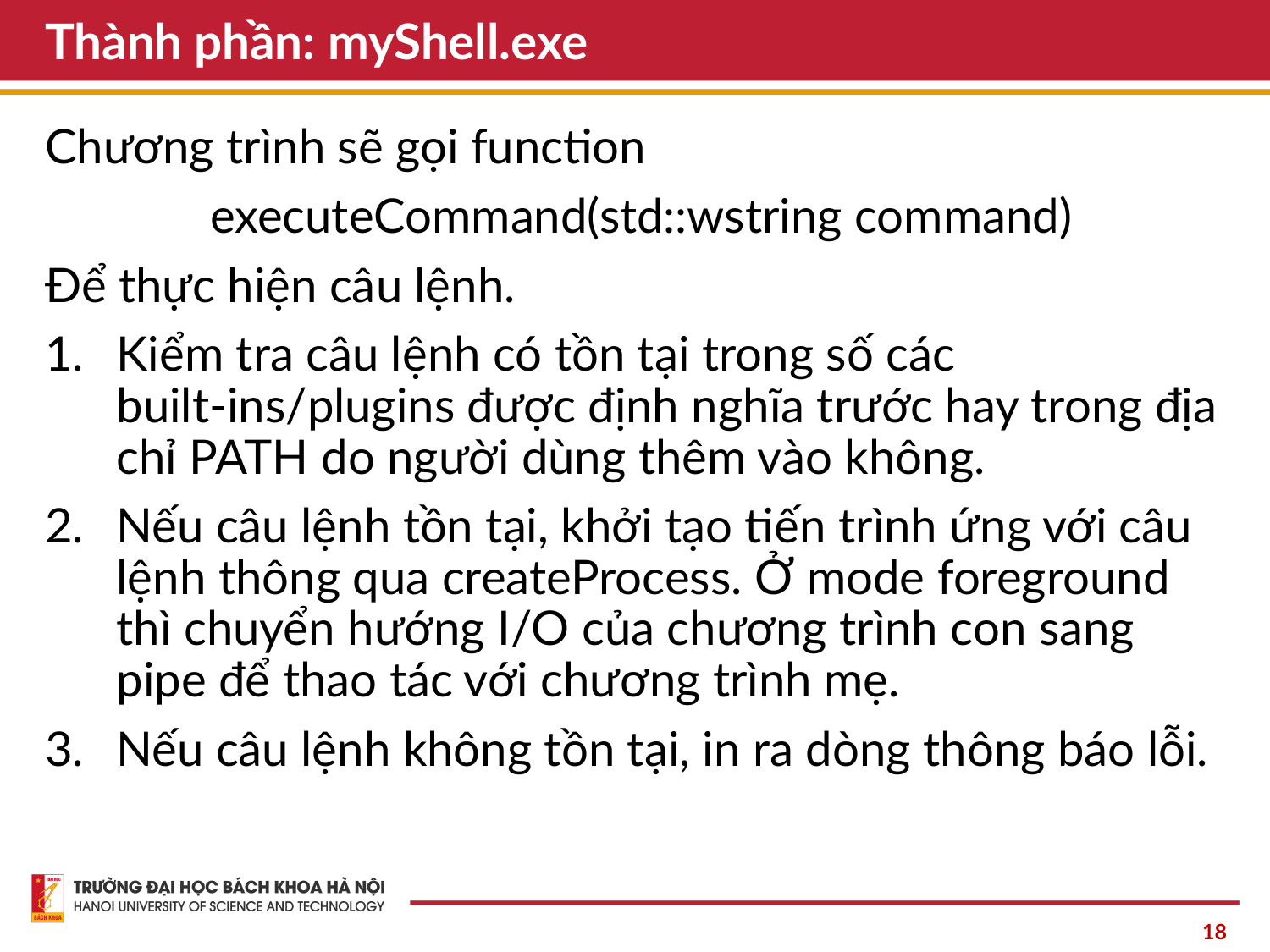

# Thành phần: myShell.exe
Chương trình sẽ gọi function
 executeCommand(std::wstring command)
Để thực hiện câu lệnh.
Kiểm tra câu lệnh có tồn tại trong số các built-ins/plugins được định nghĩa trước hay trong địa chỉ PATH do người dùng thêm vào không.
Nếu câu lệnh tồn tại, khởi tạo tiến trình ứng với câu lệnh thông qua createProcess. Ở mode foreground thì chuyển hướng I/O của chương trình con sang pipe để thao tác với chương trình mẹ.
Nếu câu lệnh không tồn tại, in ra dòng thông báo lỗi.

18